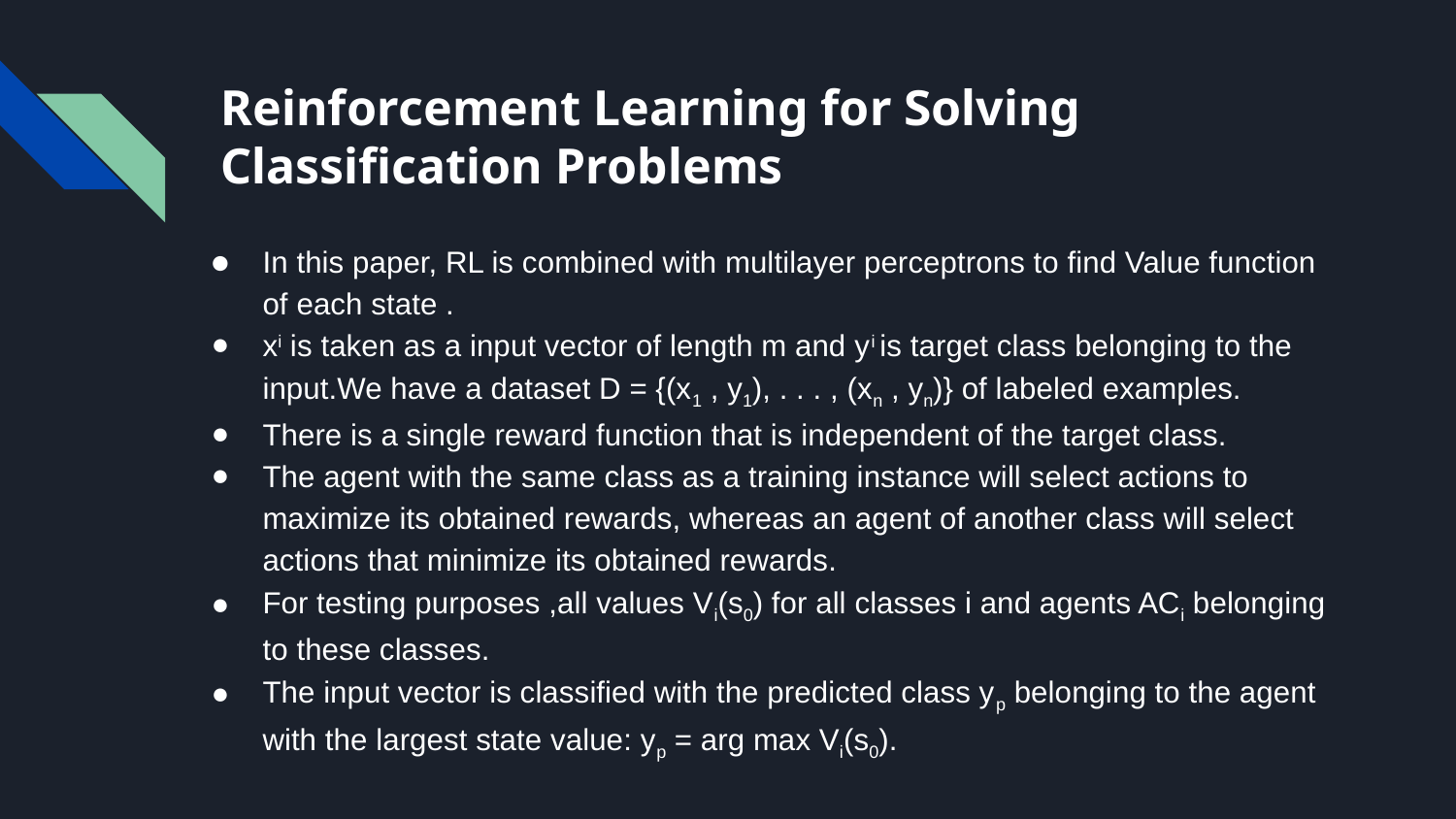

# Reinforcement Learning for Solving Classification Problems
In this paper, RL is combined with multilayer perceptrons to find Value function of each state .
xi is taken as a input vector of length m and yi is target class belonging to the input.We have a dataset D = {(x1 , y1), . . . , (xn , yn)} of labeled examples.
There is a single reward function that is independent of the target class.
The agent with the same class as a training instance will select actions to maximize its obtained rewards, whereas an agent of another class will select actions that minimize its obtained rewards.
For testing purposes ,all values Vi(s0) for all classes i and agents ACi belonging to these classes.
The input vector is classified with the predicted class yp belonging to the agent with the largest state value: yp = arg max Vi(s0).